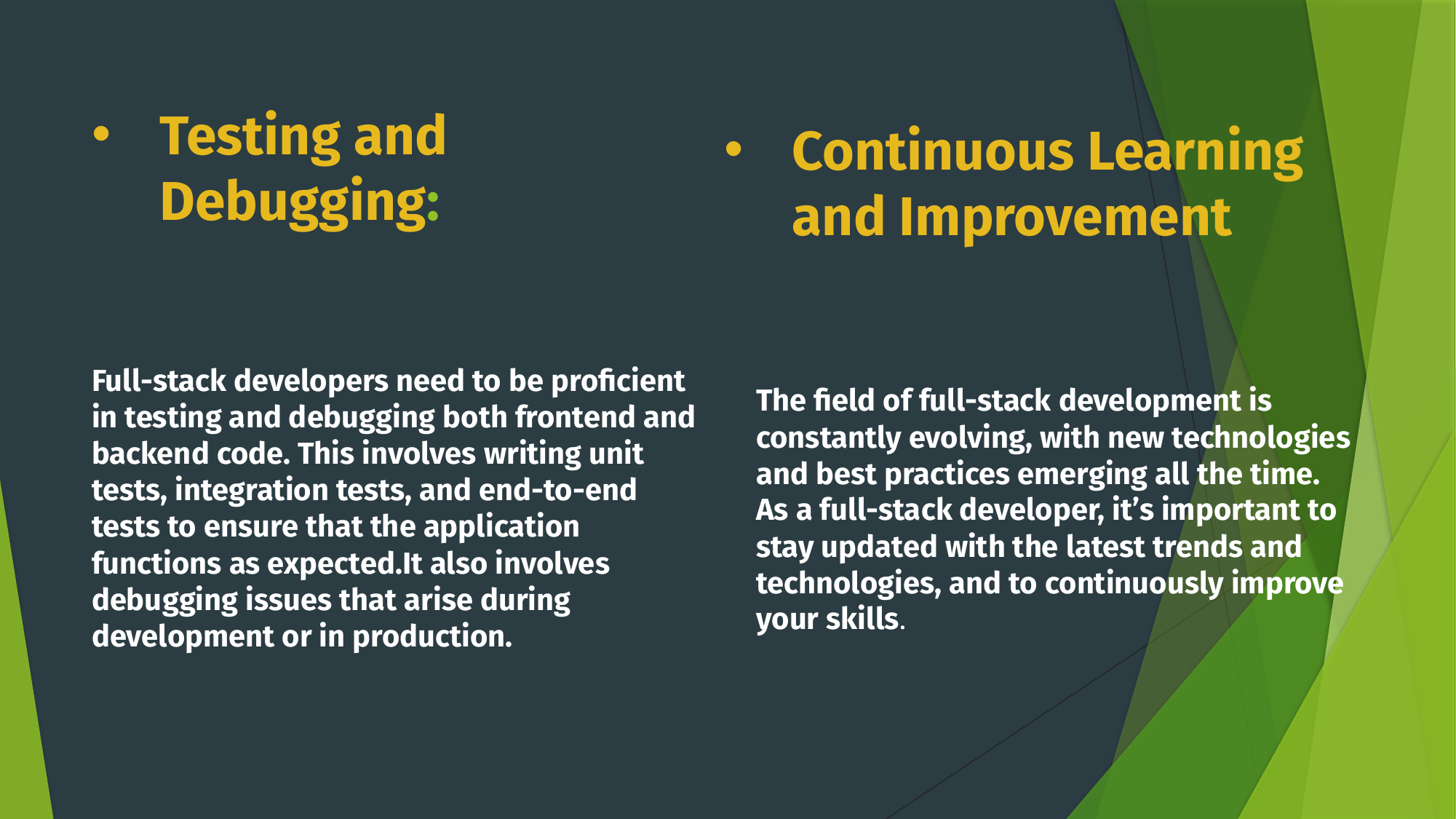

# Testing and Debugging:
Continuous Learning and Improvement
Full-stack developers need to be proficient in testing and debugging both frontend and backend code. This involves writing unit tests, integration tests, and end-to-end tests to ensure that the application functions as expected.It also involves debugging issues that arise during development or in production.
The field of full-stack development is constantly evolving, with new technologies and best practices emerging all the time.
As a full-stack developer, it’s important to stay updated with the latest trends and technologies, and to continuously improve your skills.